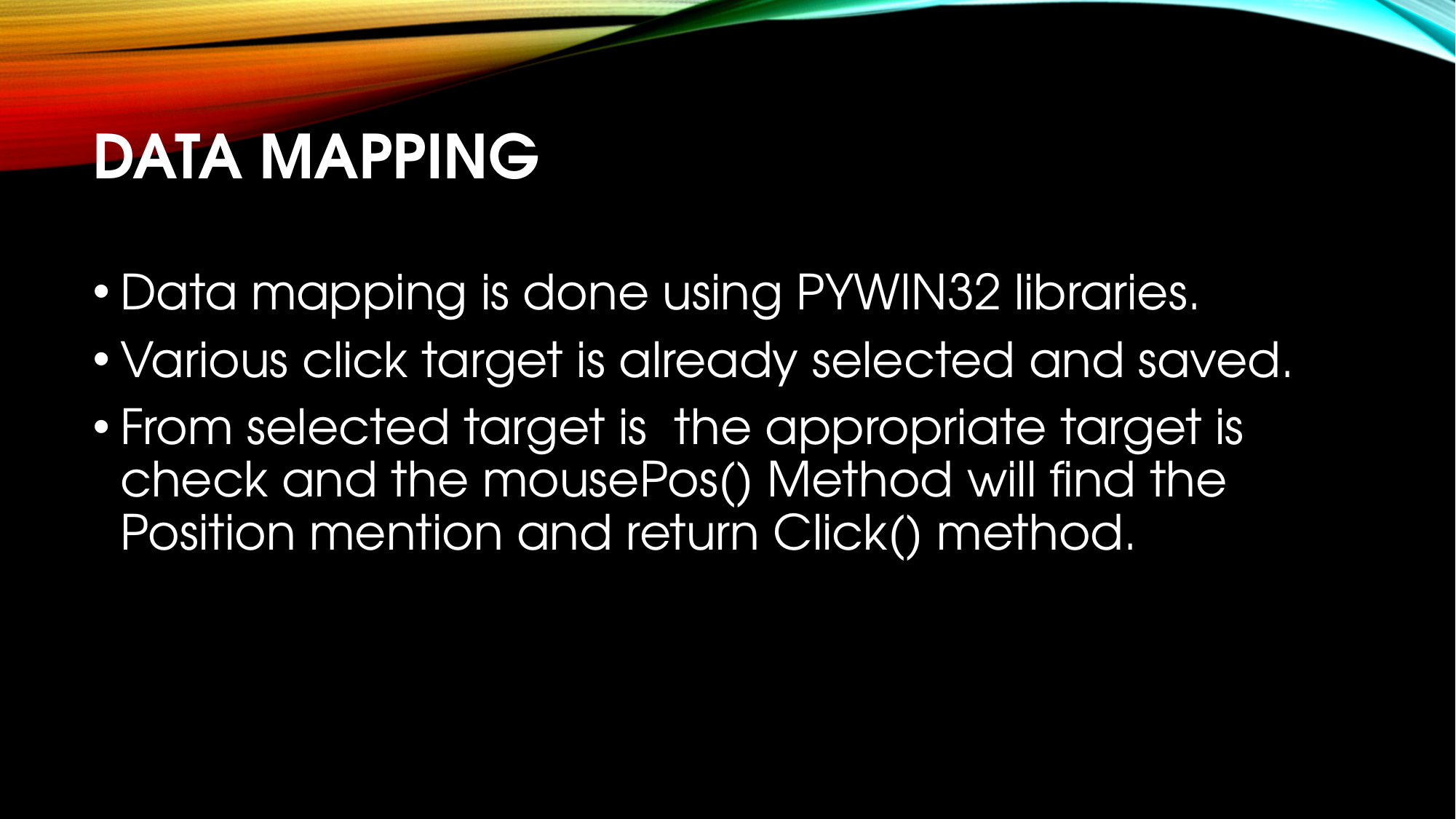

# Data Mapping
Data mapping is done using PYWIN32 libraries.
Various click target is already selected and saved.
From selected target is  the appropriate target is check and the mousePos() Method will find the Position mention and return Click() method.